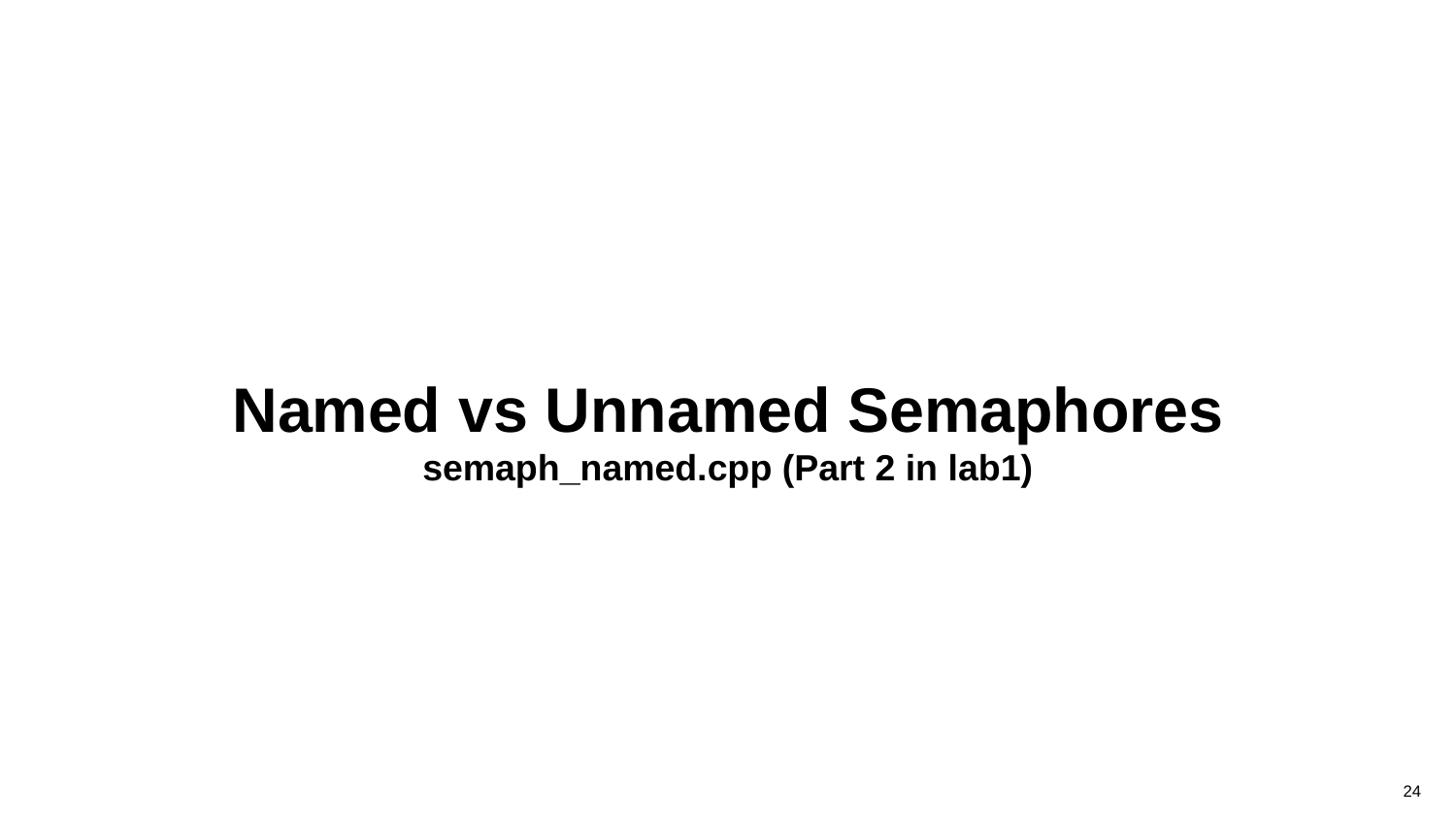

# Named vs Unnamed Semaphores semaph_named.cpp (Part 2 in lab1)
24